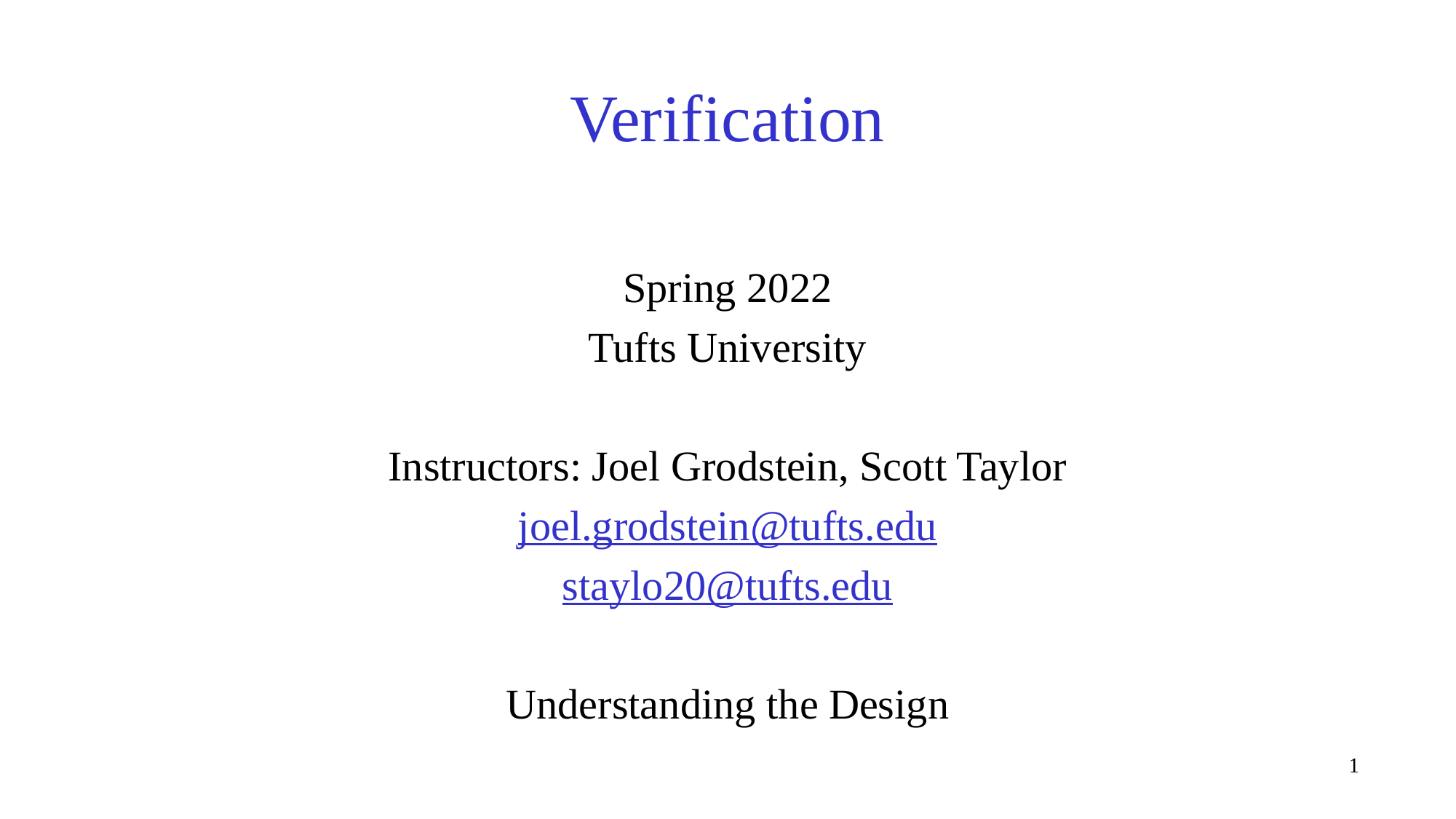

# Verification
Spring 2022
Tufts University

Instructors: Joel Grodstein, Scott Taylor
joel.grodstein@tufts.edu
staylo20@tufts.edu

Understanding the Design